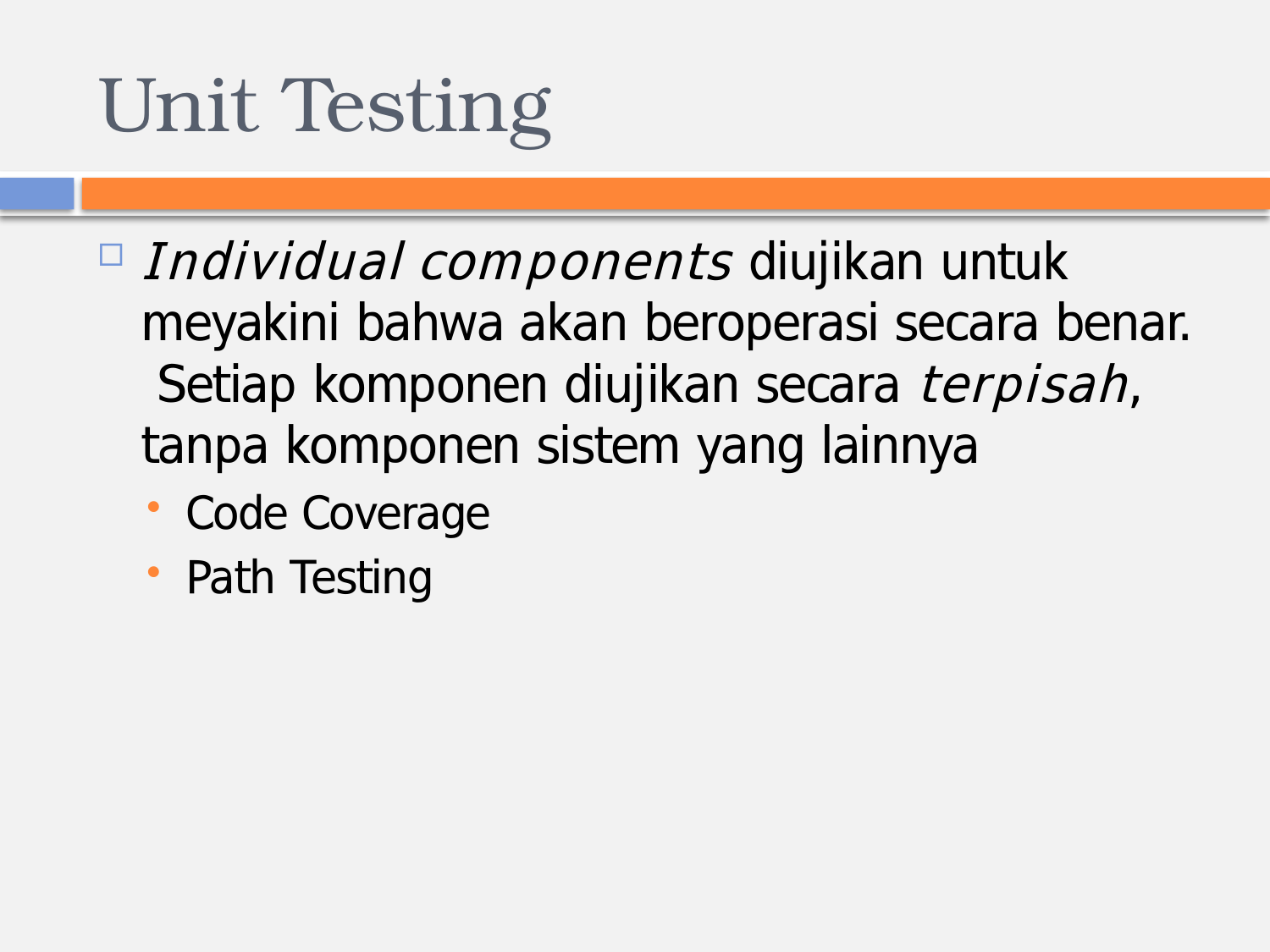

# Unit Testing
Individual components diujikan untuk meyakini bahwa akan beroperasi secara benar.  Setiap komponen diujikan secara terpisah, tanpa komponen sistem yang lainnya
Code Coverage
Path Testing